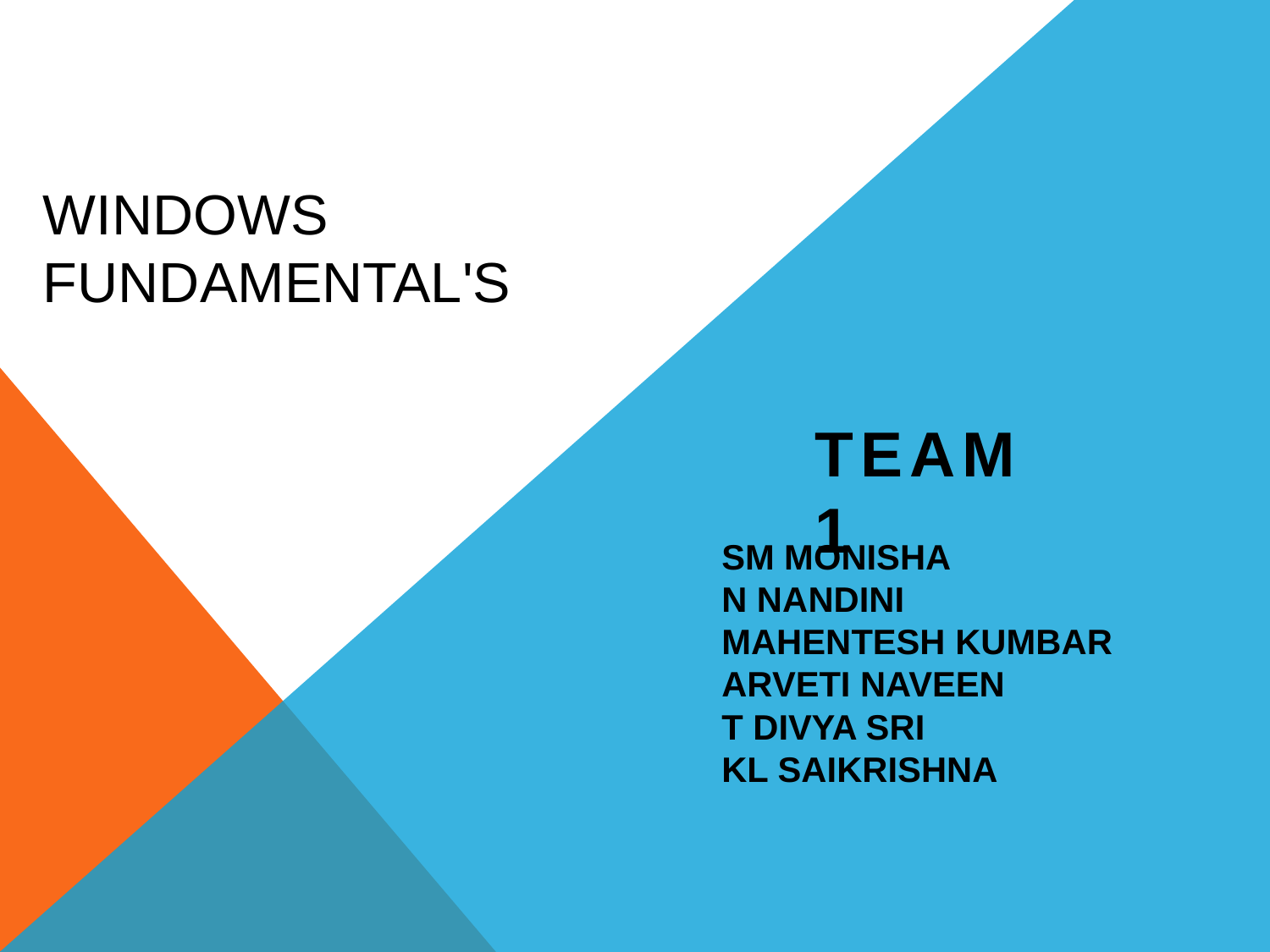

# Windows fundamental's
Team 1
SM MONISHA
N NANDINI
MAHENTESH KUMBAR
ARVETI NAVEEN
T DIVYA SRI
KL SAIKRISHNA